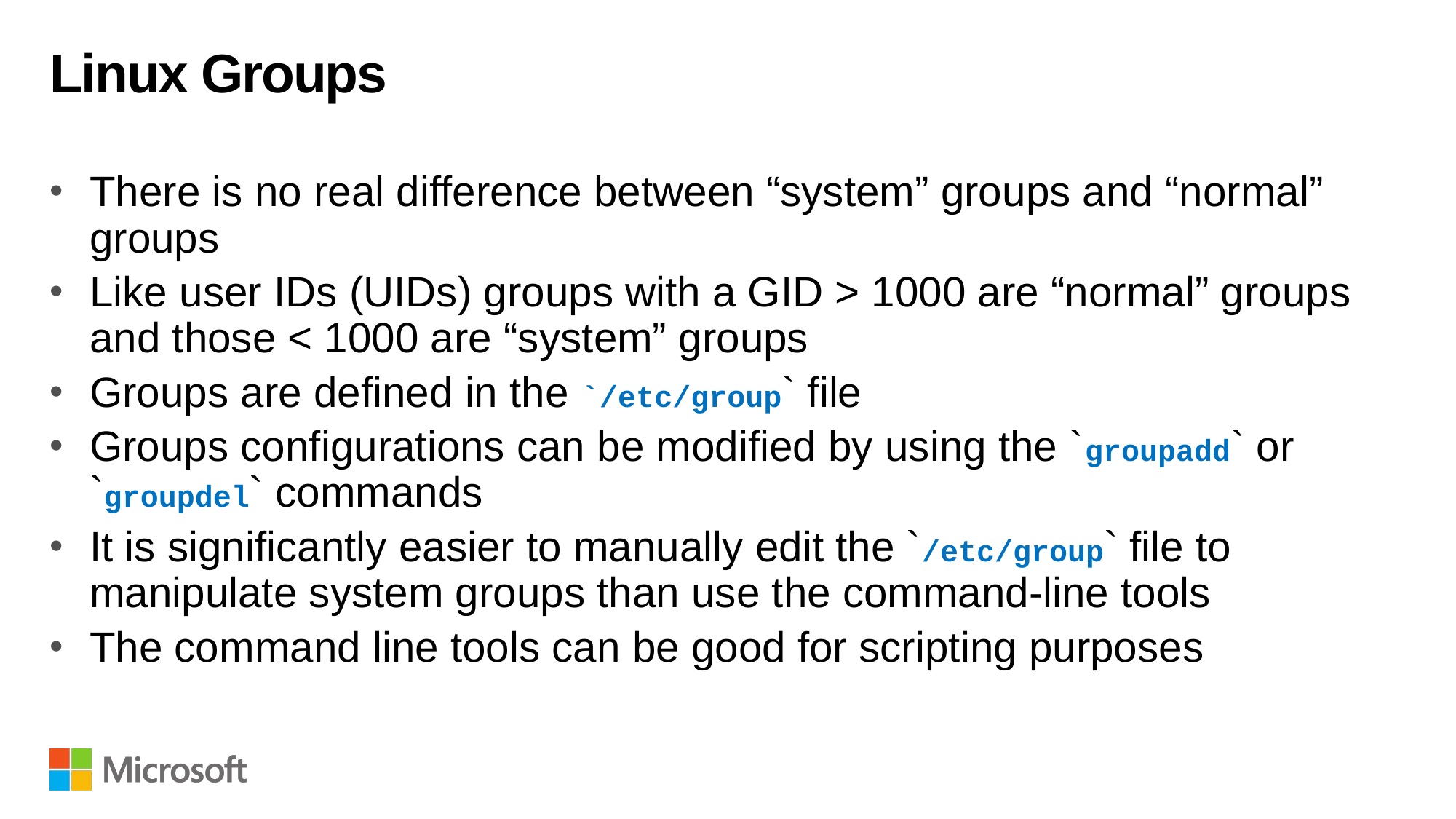

# Linux Groups
There is no real difference between “system” groups and “normal” groups
Like user IDs (UIDs) groups with a GID > 1000 are “normal” groups and those < 1000 are “system” groups
Groups are defined in the `/etc/group` file
Groups configurations can be modified by using the `groupadd` or `groupdel` commands
It is significantly easier to manually edit the `/etc/group` file to manipulate system groups than use the command-line tools
The command line tools can be good for scripting purposes